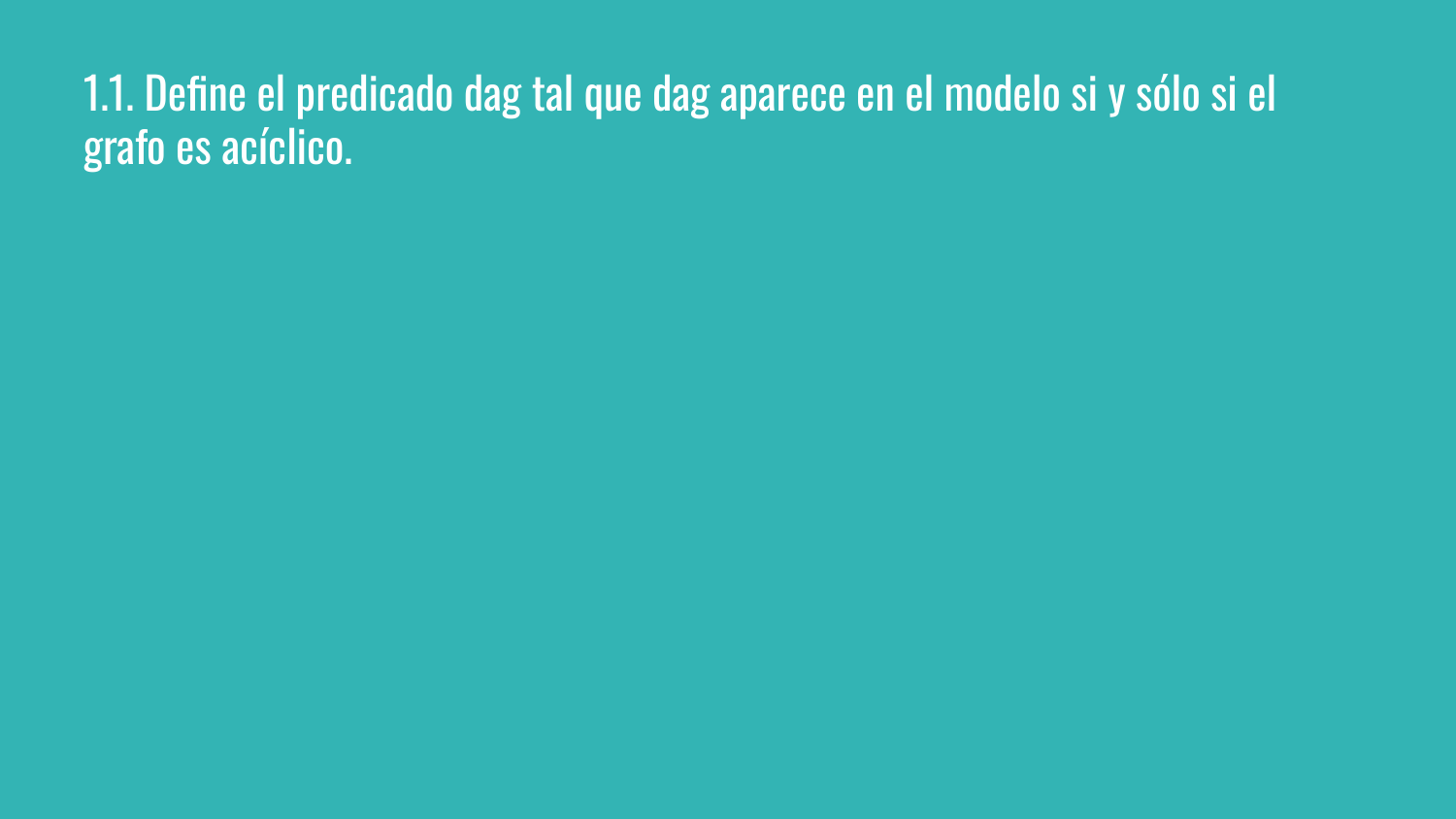

# 1.1. Define el predicado dag tal que dag aparece en el modelo si y sólo si el grafo es acíclico.